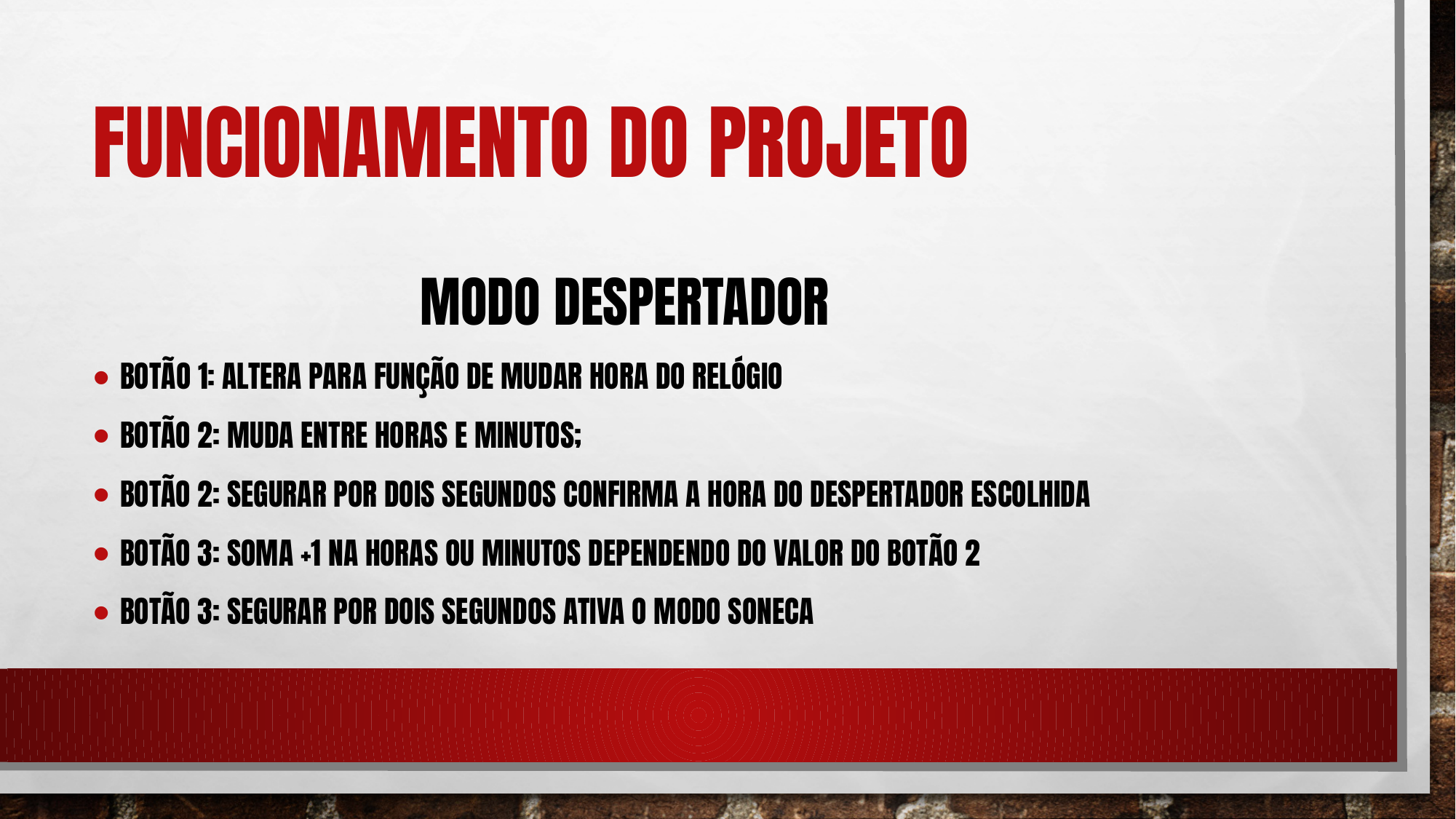

# Funcionamento do projeto
	Modo despertador
Botão 1: Altera para função de mudar hora do relógio
Botão 2: muda entre horas e minutos;
Botão 2: segurar por dois segundos confirma a hora do despertador escolhida
Botão 3: soma +1 na horas ou minutos dependendo do valor do botão 2
Botão 3: segurar por dois segundos ativa o modo soneca